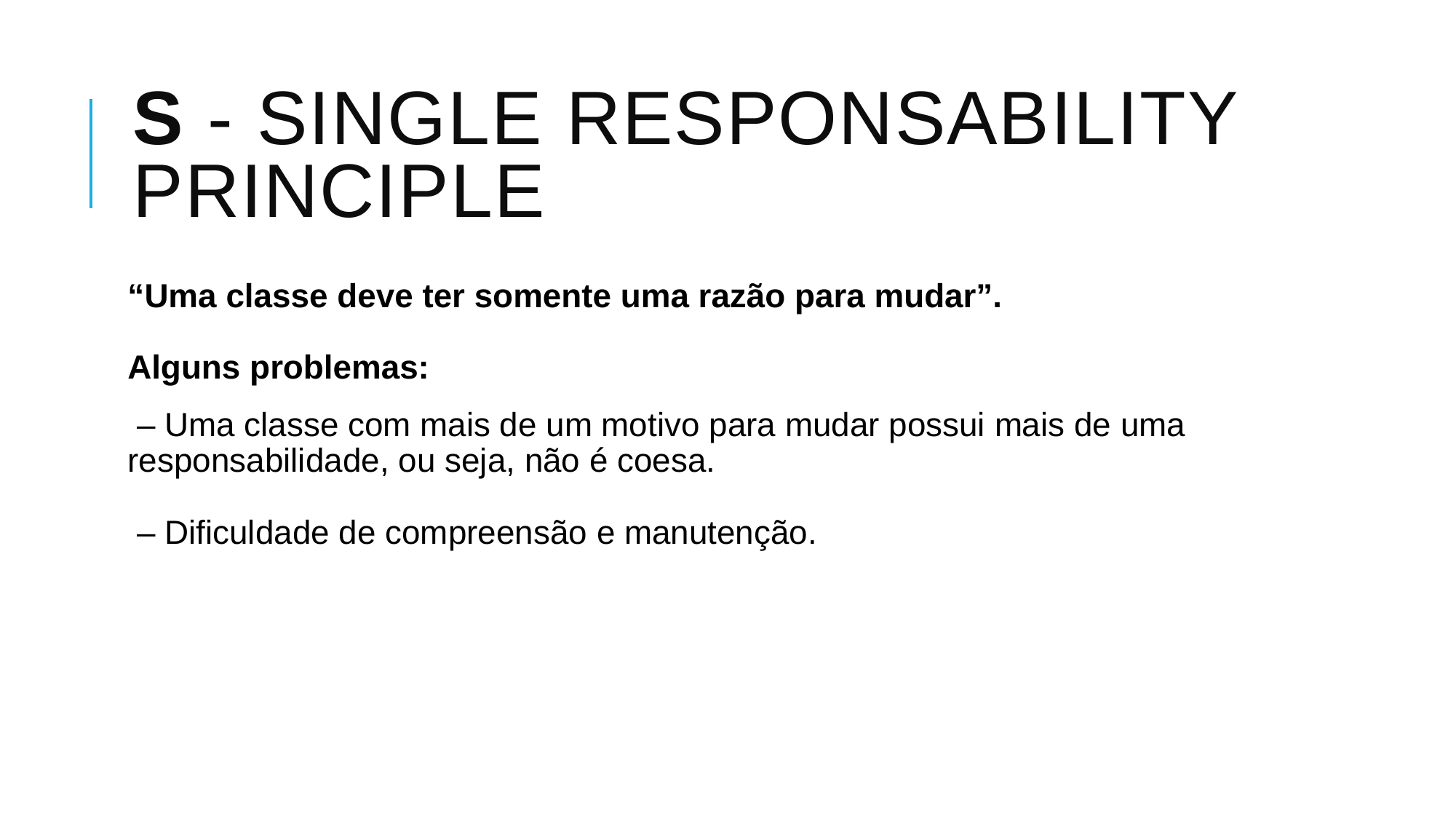

# S - Single Responsability Principle
“Uma classe deve ter somente uma razão para mudar”.
Alguns problemas:
 – Uma classe com mais de um motivo para mudar possui mais de uma  responsabilidade, ou seja, não é coesa.
 – Dificuldade de compreensão e manutenção.